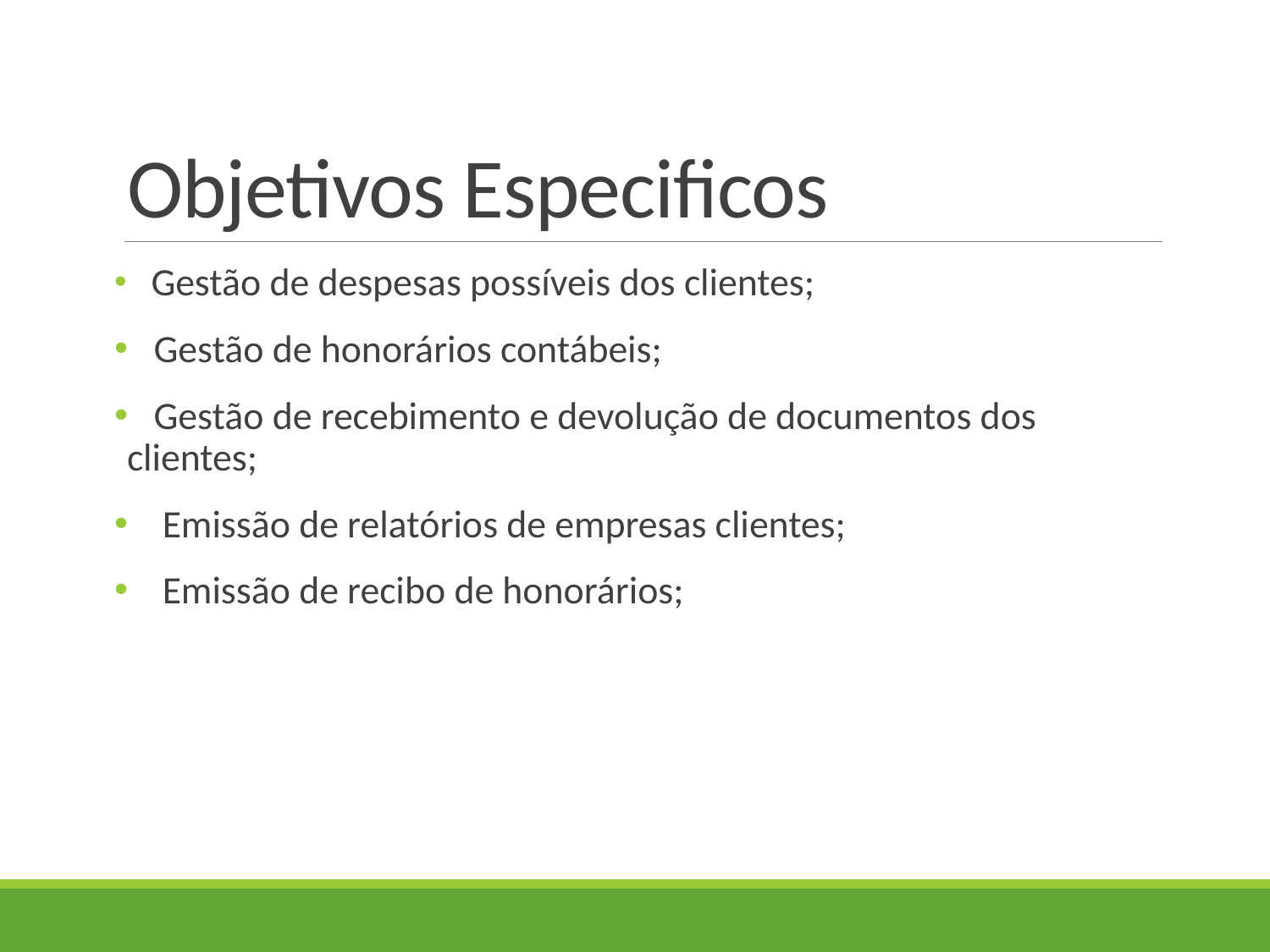

# Objetivos Especificos
   Gestão de despesas possíveis dos clientes;
   Gestão de honorários contábeis;
   Gestão de recebimento e devolução de documentos dos     	clientes;
    Emissão de relatórios de empresas clientes;
    Emissão de recibo de honorários;